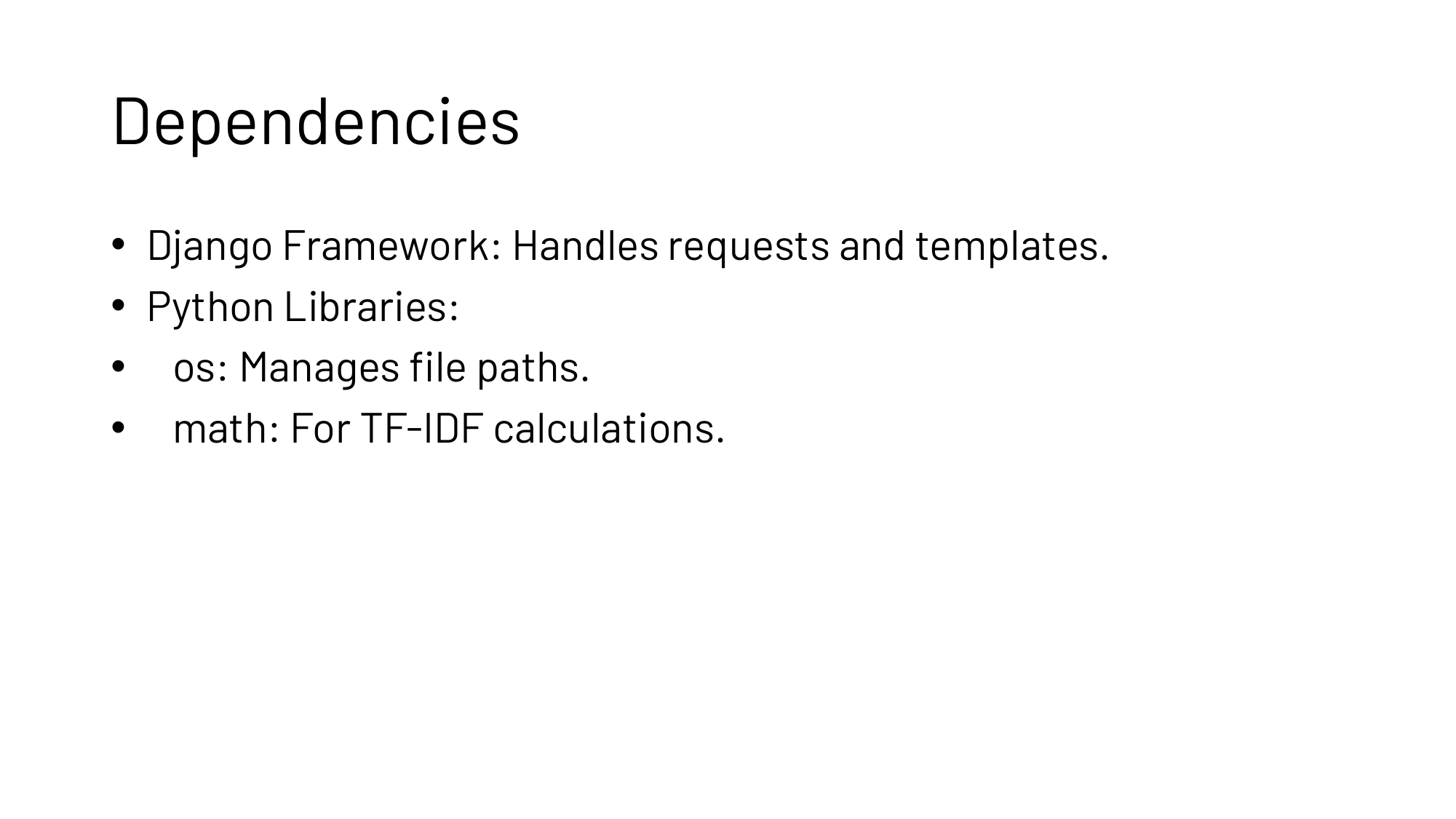

# Dependencies
 Django Framework: Handles requests and templates.
 Python Libraries:
    os: Manages file paths.
    math: For TF-IDF calculations.